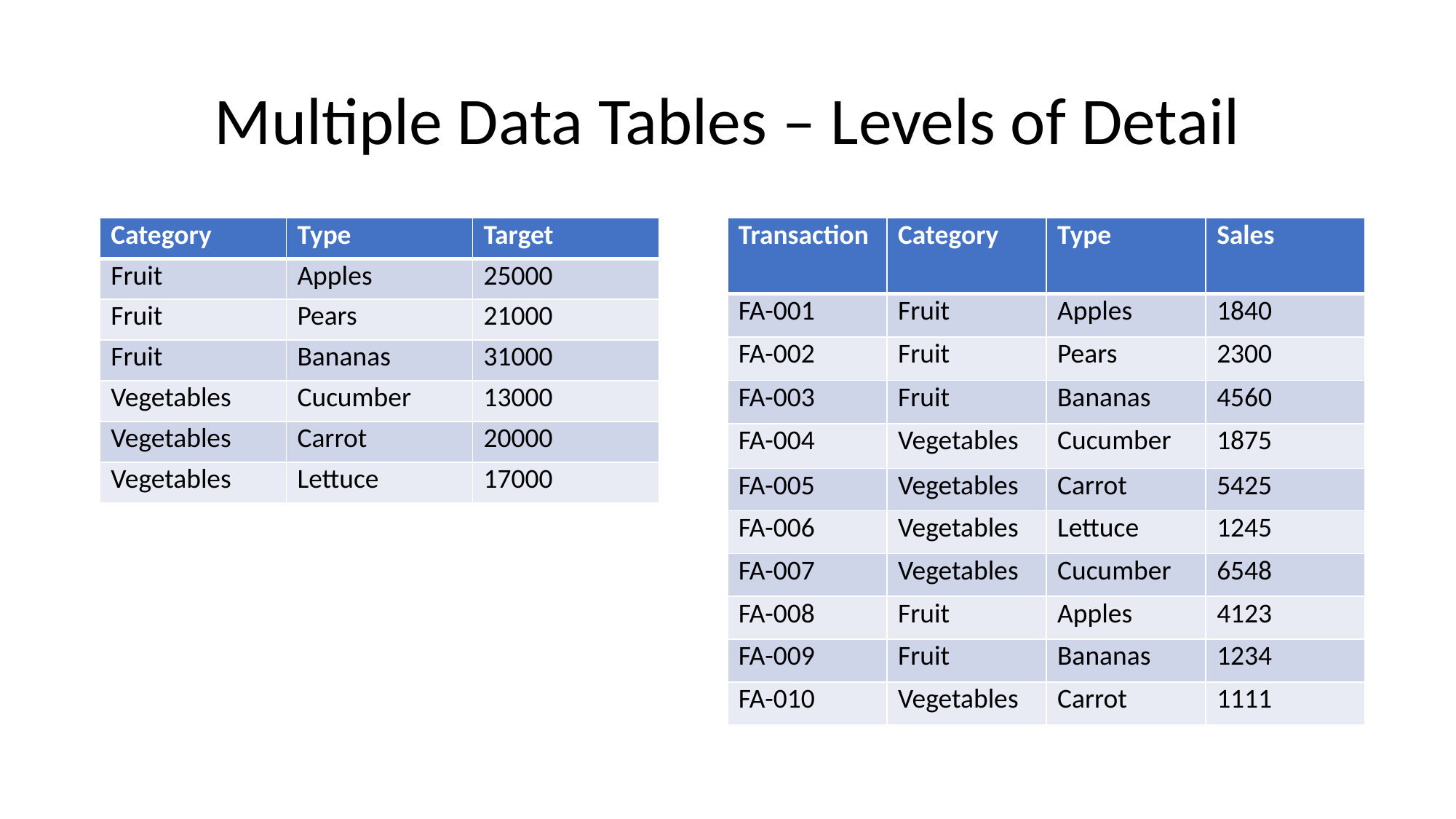

# Multiple Data Tables – Levels of Detail

| Category | Type | Target |
| --- | --- | --- |
| Fruit | Apples | 25000 |
| Fruit | Pears | 21000 |
| Fruit | Bananas | 31000 |
| Vegetables | Cucumber | 13000 |
| Vegetables | Carrot | 20000 |
| Vegetables | Lettuce | 17000 |
| Transaction | Category | Type | Sales |
| --- | --- | --- | --- |
| FA-001 | Fruit | Apples | 1840 |
| FA-002 | Fruit | Pears | 2300 |
| FA-003 | Fruit | Bananas | 4560 |
| FA-004 | Vegetables | Cucumber | 1875 |
| FA-005 | Vegetables | Carrot | 5425 |
| FA-006 | Vegetables | Lettuce | 1245 |
| FA-007 | Vegetables | Cucumber | 6548 |
| FA-008 | Fruit | Apples | 4123 |
| FA-009 | Fruit | Bananas | 1234 |
| FA-010 | Vegetables | Carrot | 1111 |